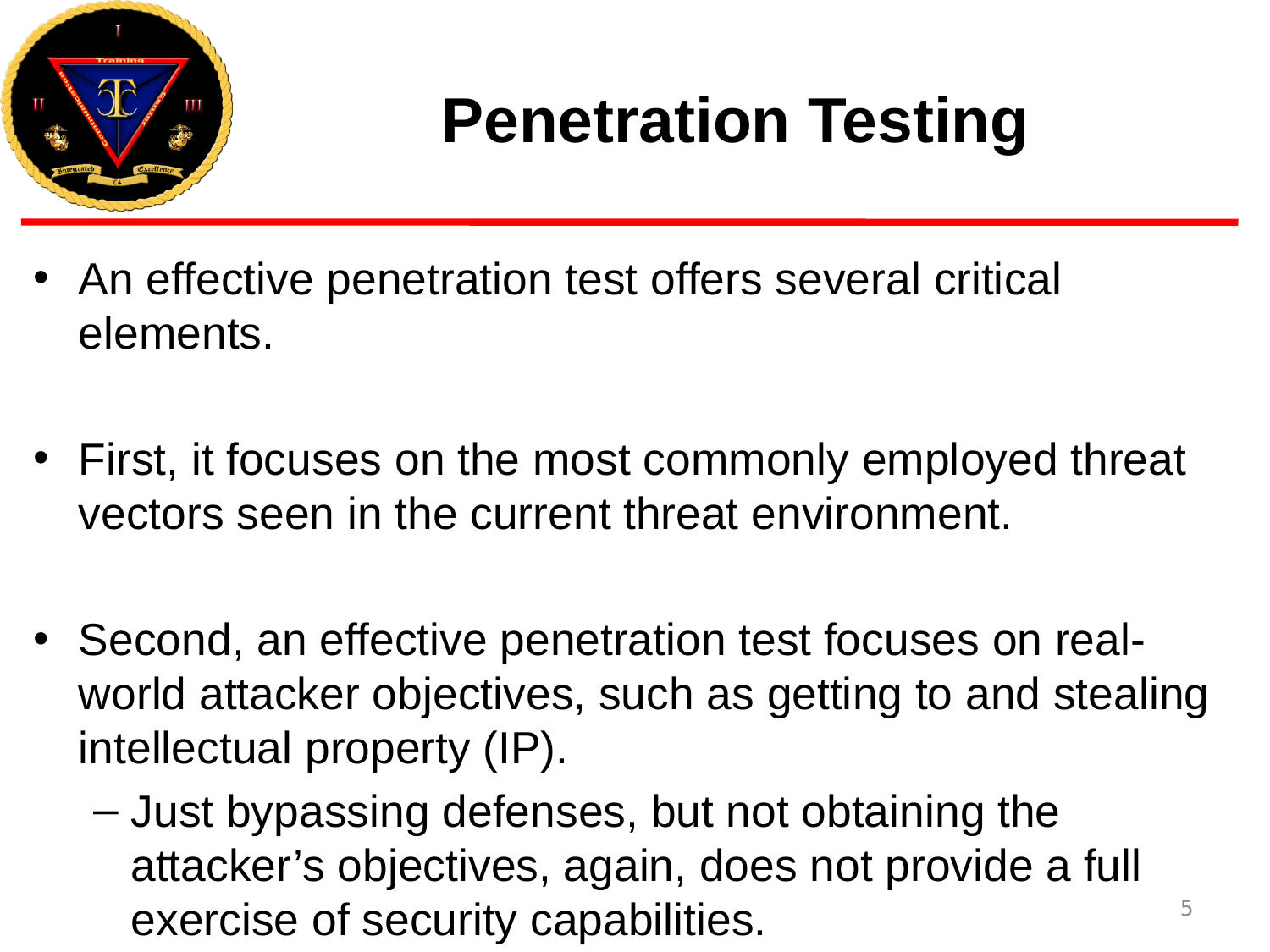

# Penetration Testing
An effective penetration test offers several critical elements.

First, it focuses on the most commonly employed threat vectors seen in the current threat environment.

Second, an effective penetration test focuses on real-world attacker objectives, such as getting to and stealing intellectual property (IP).
Just bypassing defenses, but not obtaining the attacker’s objectives, again, does not provide a full exercise of security capabilities.
5